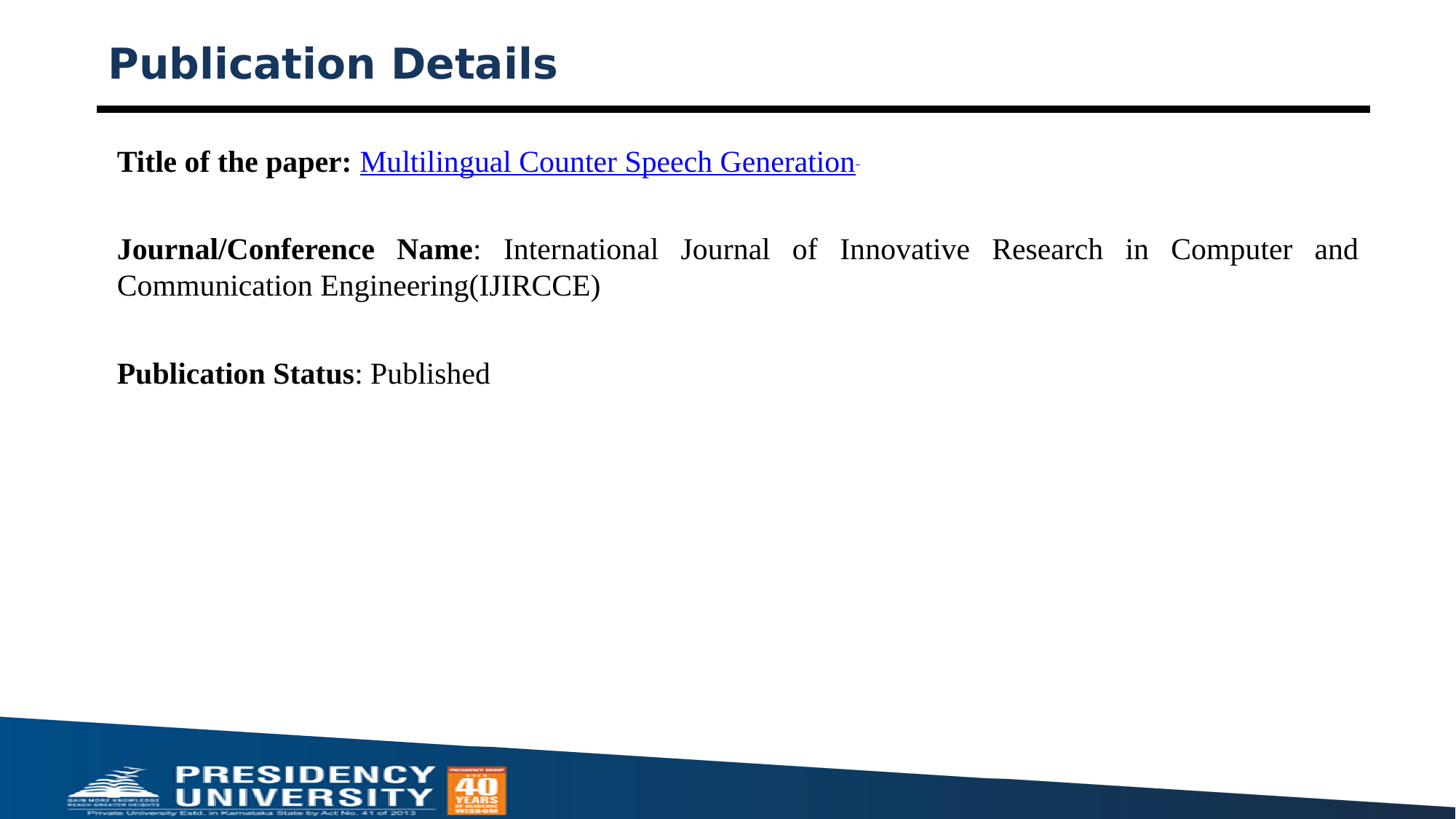

# Publication Details
Title of the paper: Multilingual Counter Speech Generation

Journal/Conference Name: International Journal of Innovative Research in Computer and Communication Engineering(IJIRCCE)

Publication Status: Published